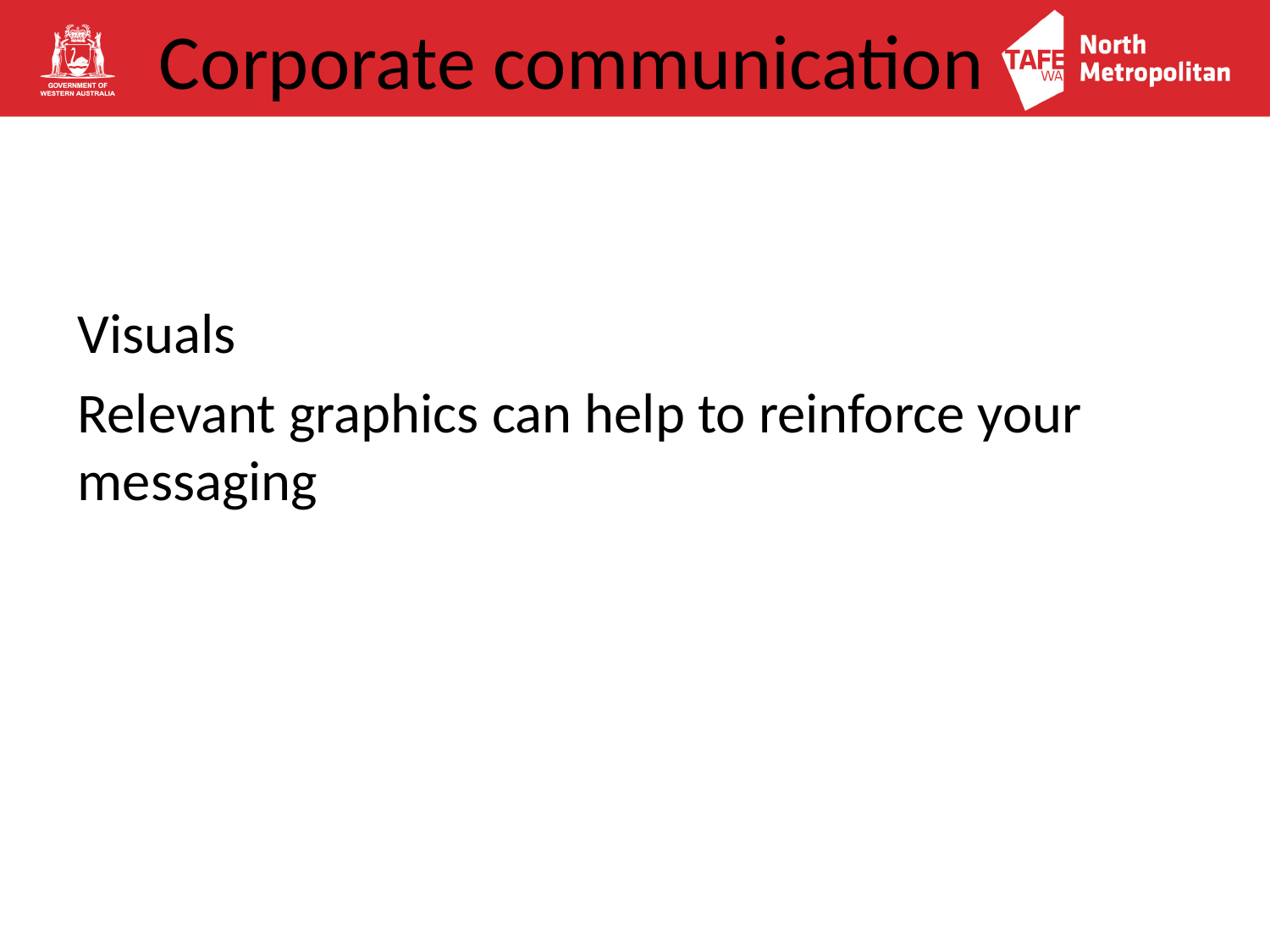

# Corporate communication

Visuals
Relevant graphics can help to reinforce your messaging